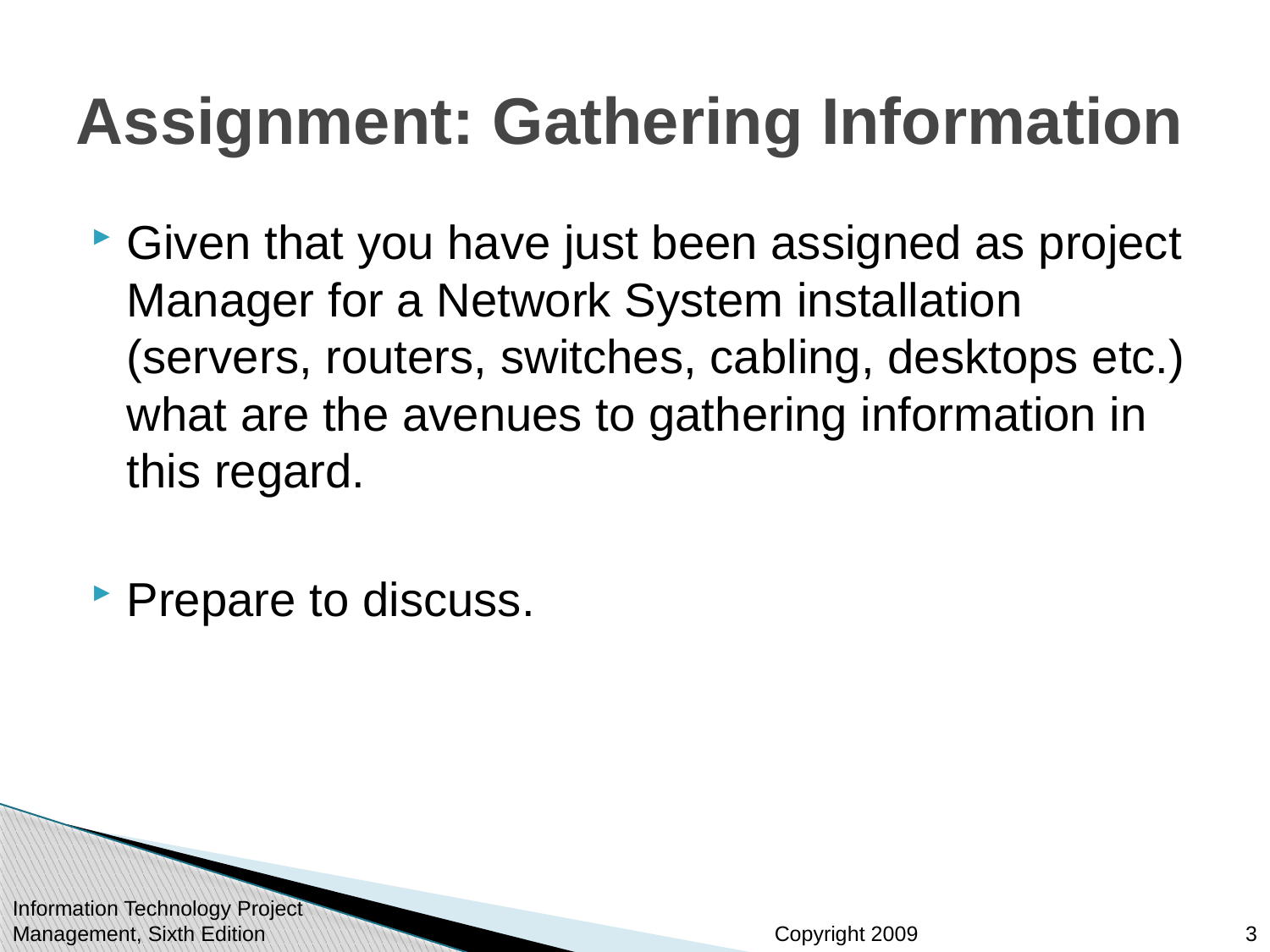

# Assignment: Gathering Information
Given that you have just been assigned as project Manager for a Network System installation (servers, routers, switches, cabling, desktops etc.) what are the avenues to gathering information in this regard.

Prepare to discuss.
Information Technology Project Management, Sixth Edition
3